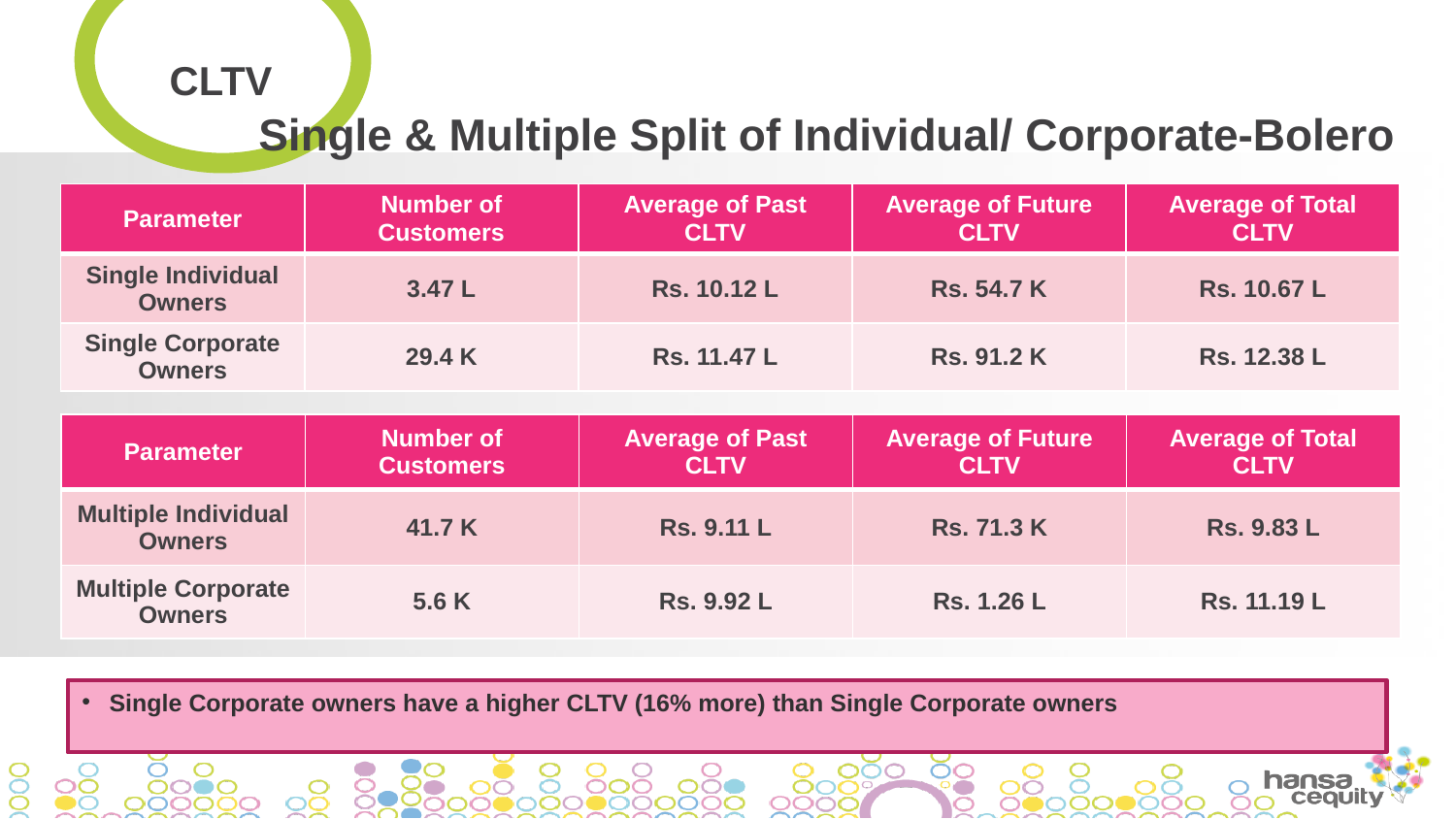

CLTV
Single & Multiple Split of Individual/ Corporate-Bolero
| Parameter | Number of Customers | Average of Past CLTV | Average of Future CLTV | Average of Total CLTV |
| --- | --- | --- | --- | --- |
| Single Individual Owners | 3.47 L | Rs. 10.12 L | Rs. 54.7 K | Rs. 10.67 L |
| Single Corporate Owners | 29.4 K | Rs. 11.47 L | Rs. 91.2 K | Rs. 12.38 L |
| Parameter | Number of Customers | Average of Past CLTV | Average of Future CLTV | Average of Total CLTV |
| --- | --- | --- | --- | --- |
| Multiple Individual Owners | 41.7 K | Rs. 9.11 L | Rs. 71.3 K | Rs. 9.83 L |
| Multiple Corporate Owners | 5.6 K | Rs. 9.92 L | Rs. 1.26 L | Rs. 11.19 L |
Single Corporate owners have a higher CLTV (16% more) than Single Corporate owners